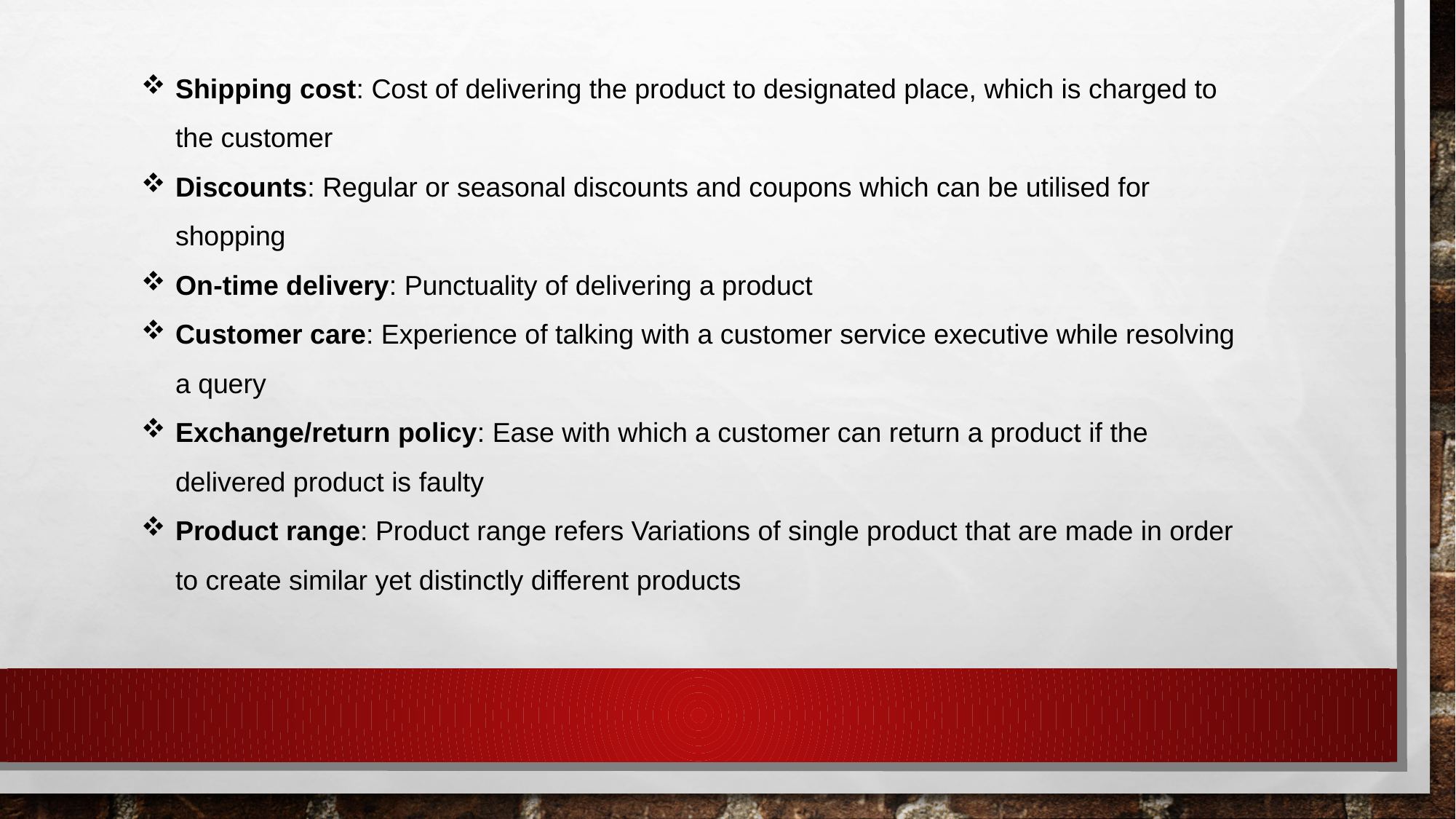

Shipping cost: Cost of delivering the product to designated place, which is charged to the customer
Discounts: Regular or seasonal discounts and coupons which can be utilised for shopping
On-time delivery: Punctuality of delivering a product
Customer care: Experience of talking with a customer service executive while resolving a query
Exchange/return policy: Ease with which a customer can return a product if the delivered product is faulty
Product range: Product range refers Variations of single product that are made in order to create similar yet distinctly different products